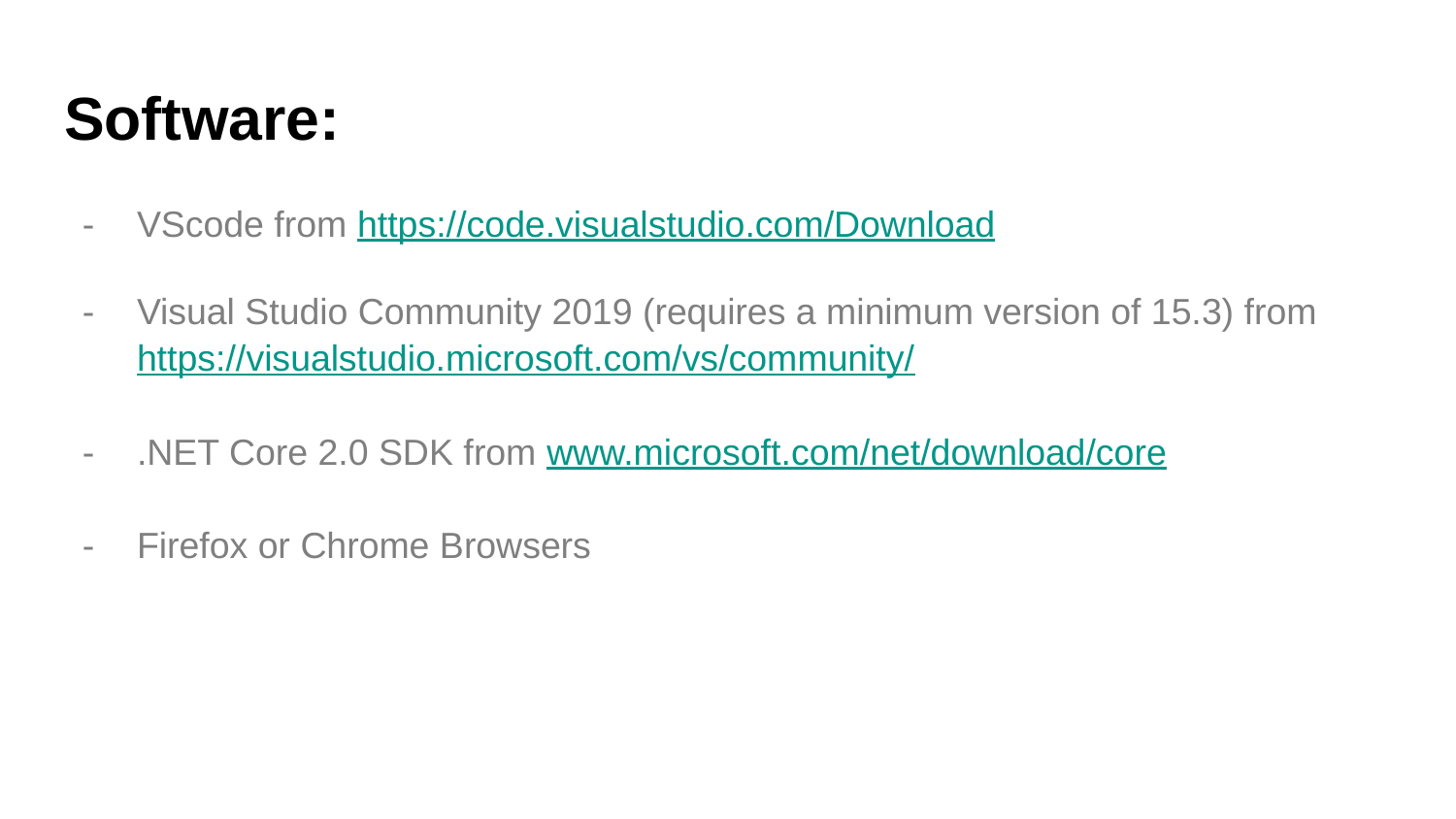

# Software:
VScode from https://code.visualstudio.com/Download
Visual Studio Community 2019 (requires a minimum version of 15.3) from https://visualstudio.microsoft.com/vs/community/
.NET Core 2.0 SDK from www.microsoft.com/net/download/core
Firefox or Chrome Browsers